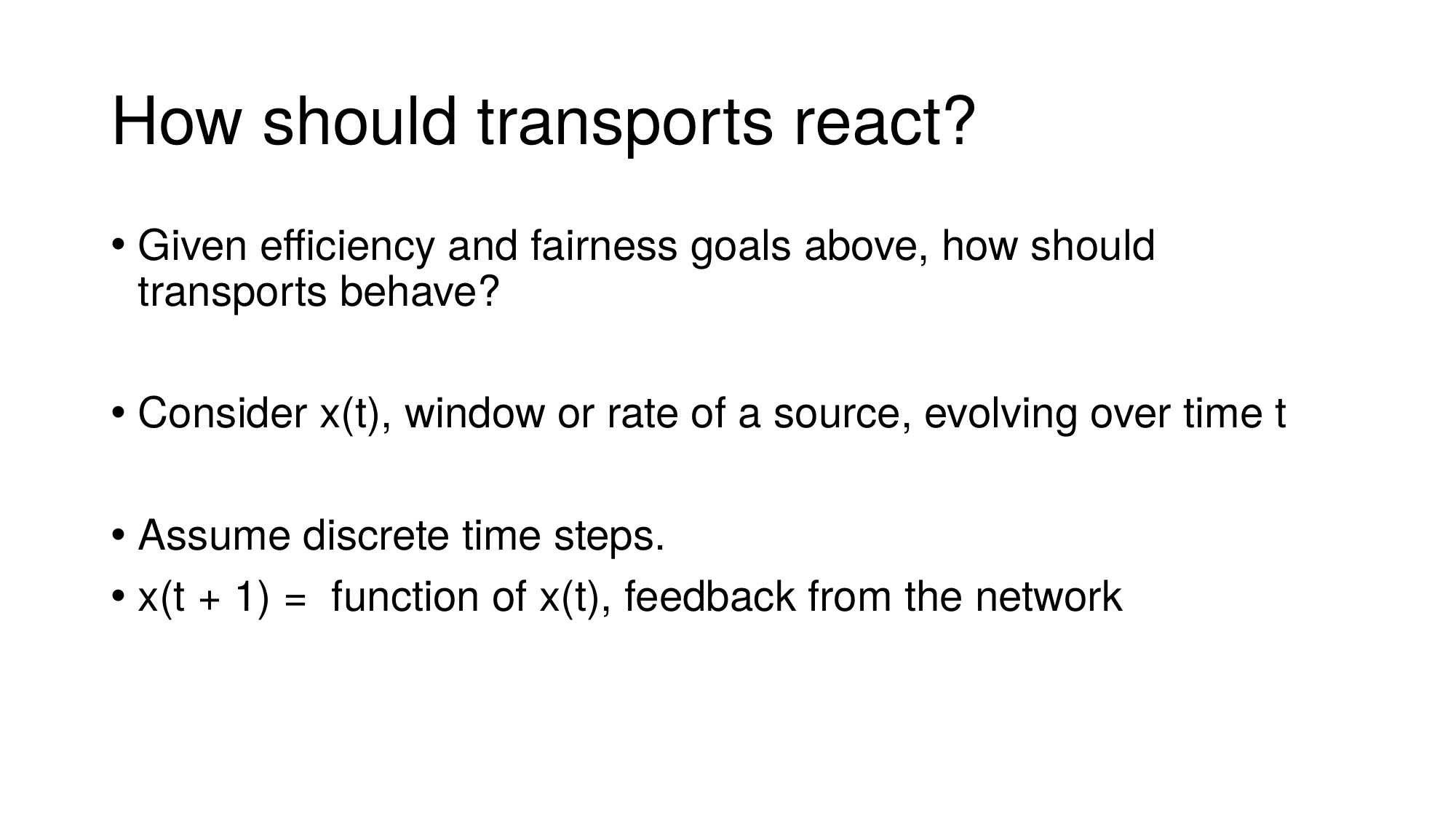

# How should transports react?
Given efficiency and fairness goals above, how should transports behave?

Consider x(t), window or rate of a source, evolving over time t

Assume discrete time steps.
x(t + 1) =  function of x(t), feedback from the network